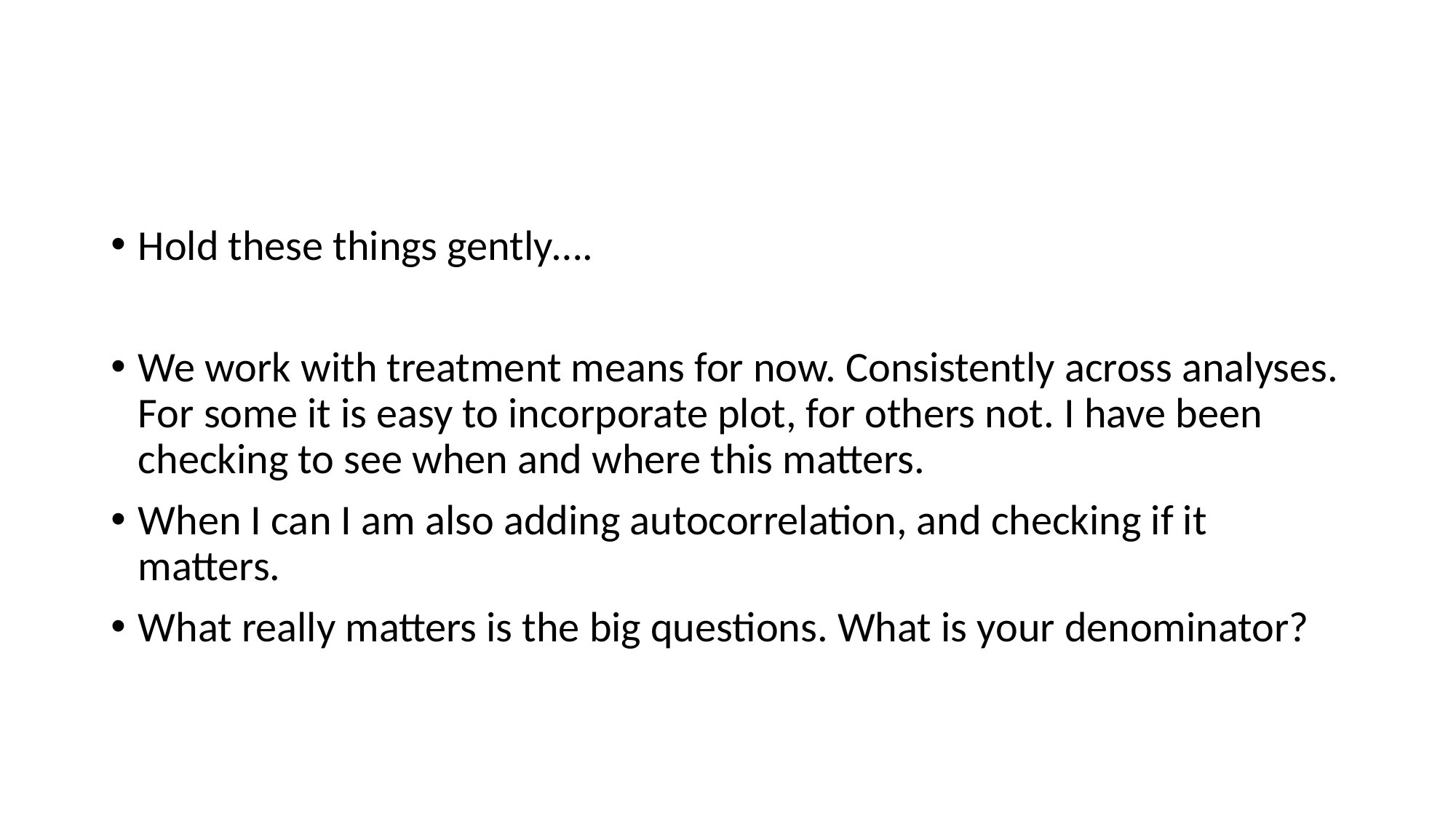

#
Hold these things gently….

We work with treatment means for now. Consistently across analyses. For some it is easy to incorporate plot, for others not. I have been checking to see when and where this matters.
When I can I am also adding autocorrelation, and checking if it matters.
What really matters is the big questions. What is your denominator?